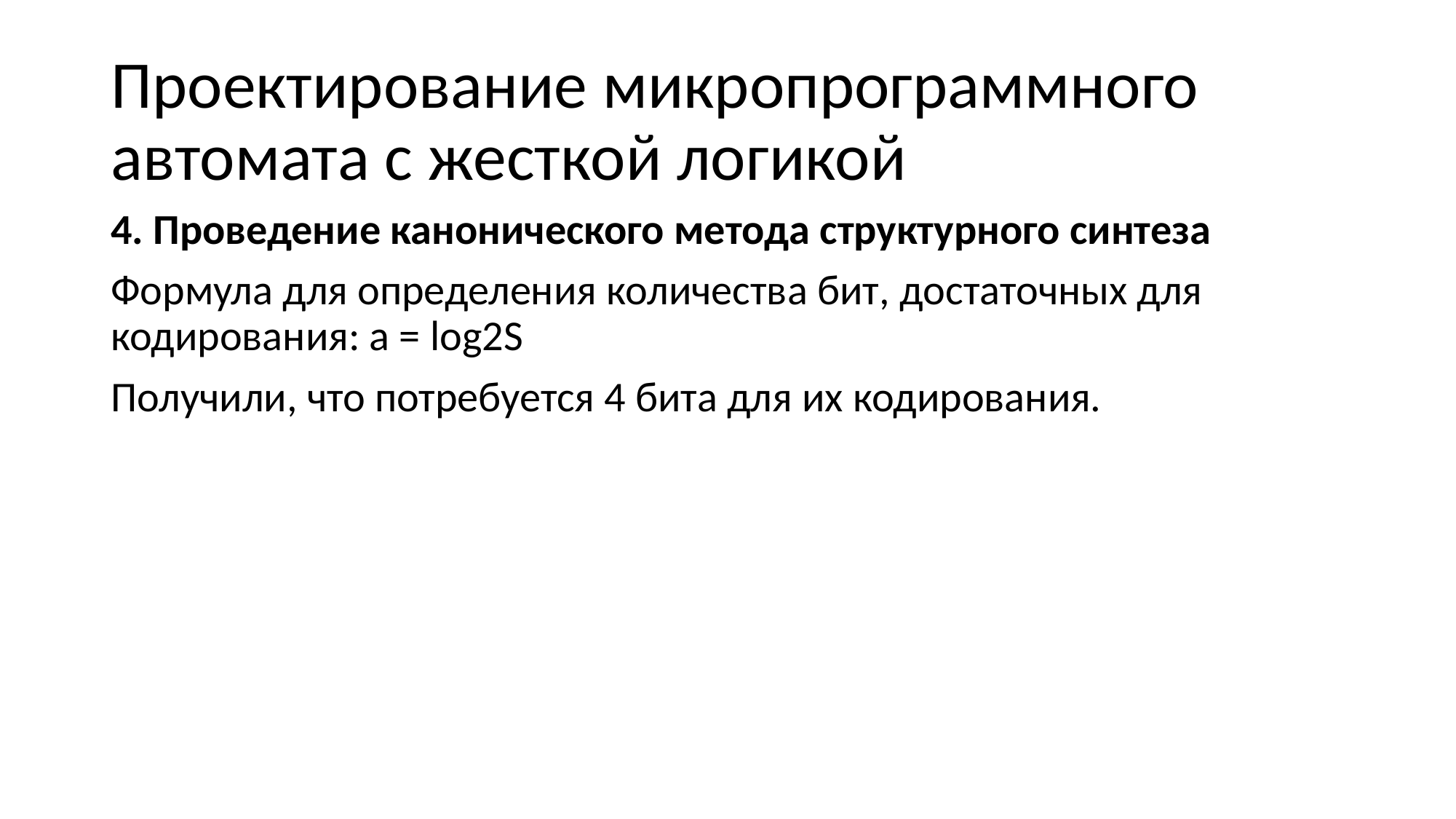

# Проектирование микропрограммного автомата с жесткой логикой
4. Проведение канонического метода структурного синтеза
Формула для определения количества бит, достаточных для кодирования: a = log2S
Получили, что потребуется 4 бита для их кодирования.